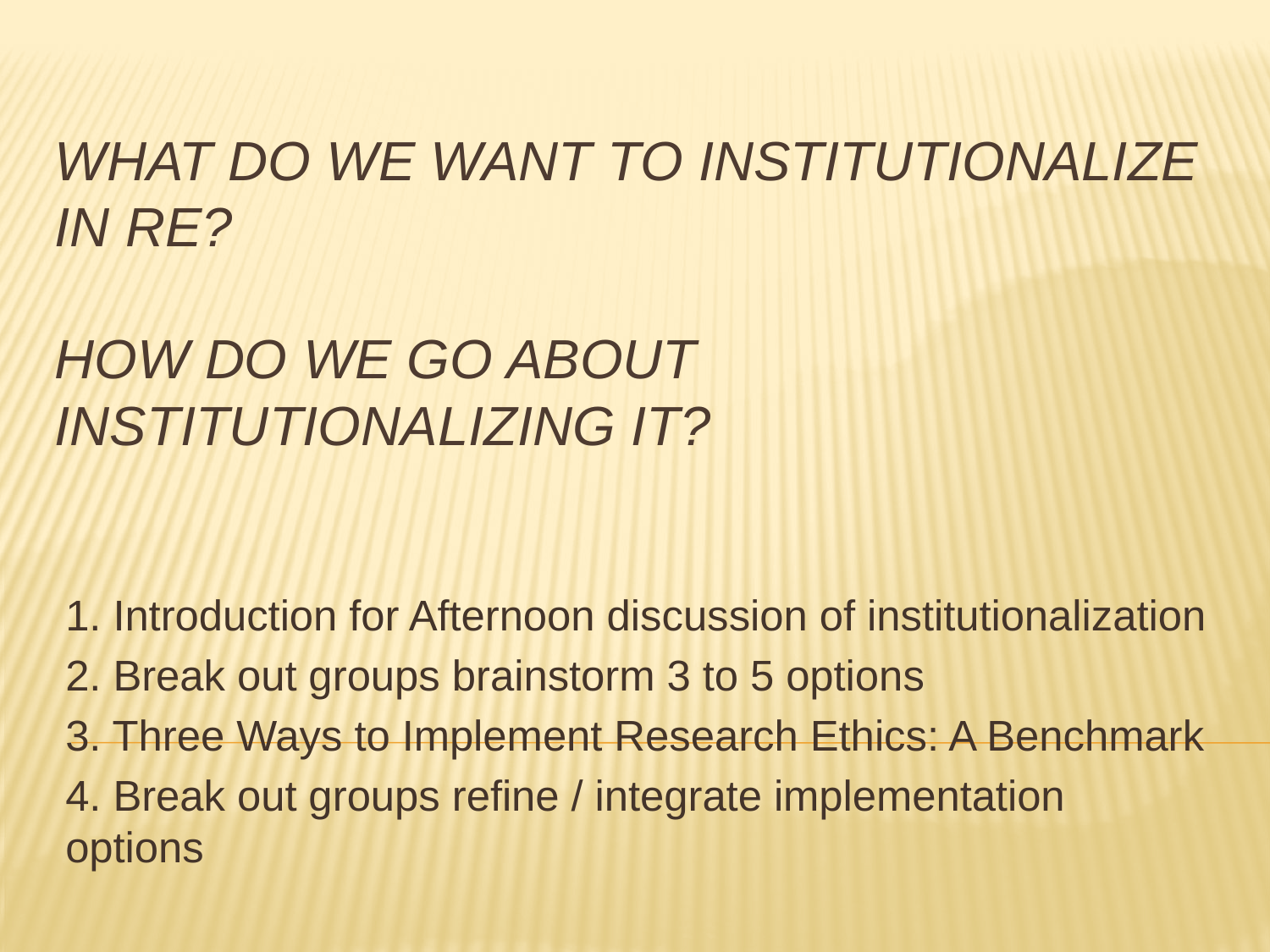

# What do we want to institutionalize in RE? How do we go about institutionalizing it?

1. Introduction for Afternoon discussion of institutionalization
2. Break out groups brainstorm 3 to 5 options
3. Three Ways to Implement Research Ethics: A Benchmark
4. Break out groups refine / integrate implementation options